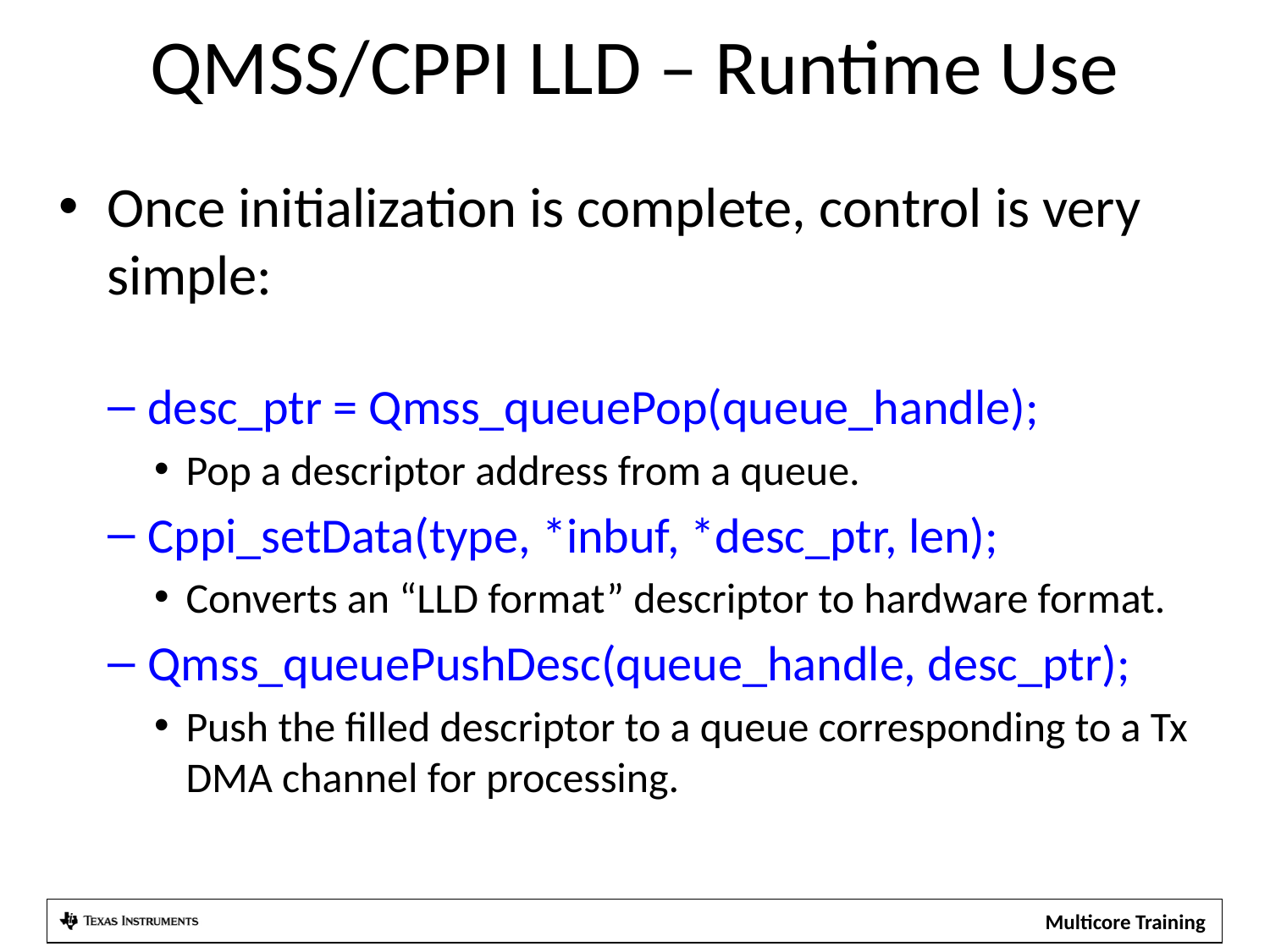

# QMSS/CPPI LLD – Runtime Use
Once initialization is complete, control is very simple:

desc_ptr = Qmss_queuePop(queue_handle);
Pop a descriptor address from a queue.
Cppi_setData(type, *inbuf, *desc_ptr, len);
Converts an “LLD format” descriptor to hardware format.
Qmss_queuePushDesc(queue_handle, desc_ptr);
Push the filled descriptor to a queue corresponding to a Tx DMA channel for processing.